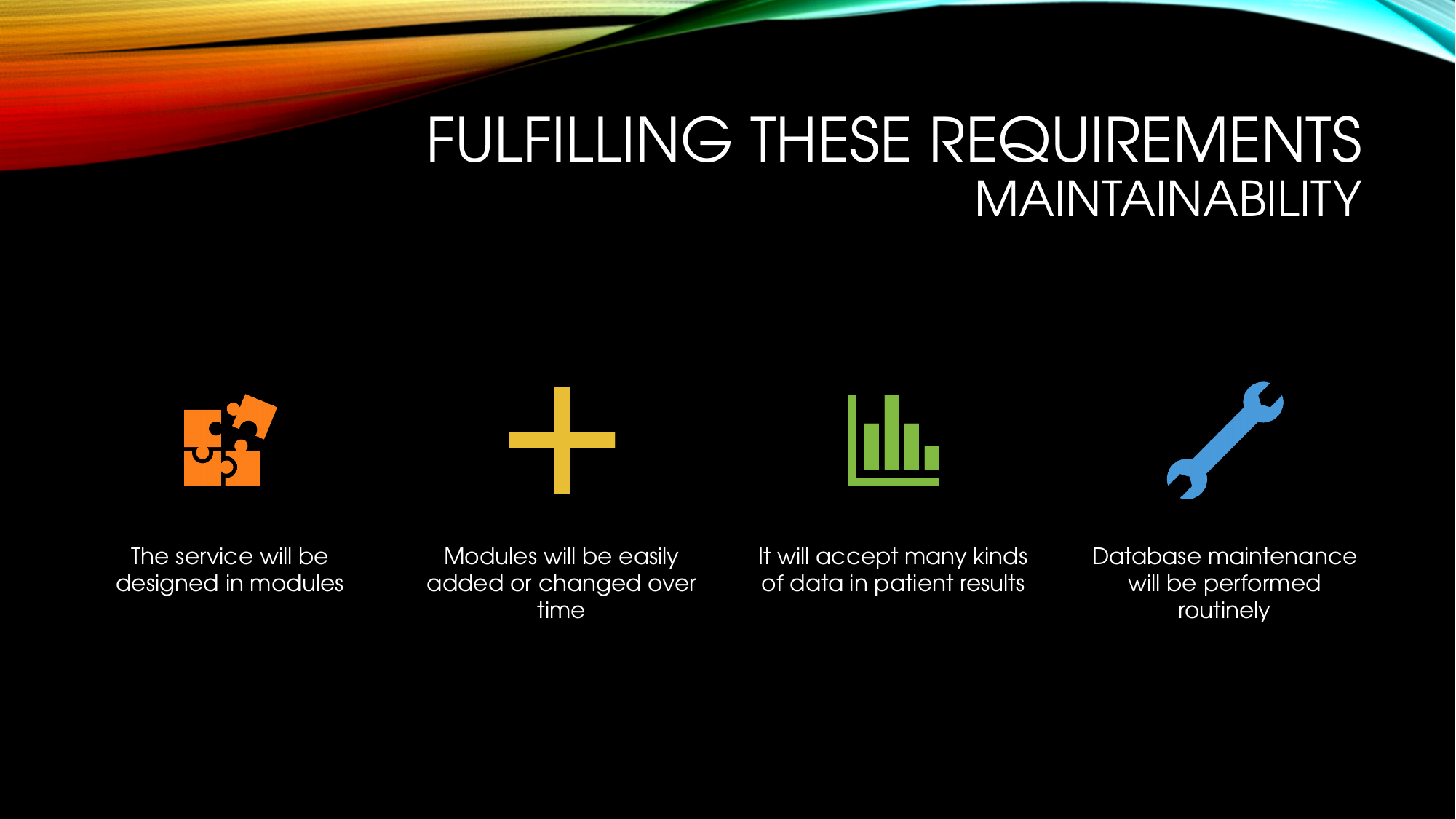

# Fulfilling these Requirements Maintainability
The service will be designed in modules
Modules will be easily added or changed over time
It will accept many kinds of data in patient results
Database maintenance will be performed routinely